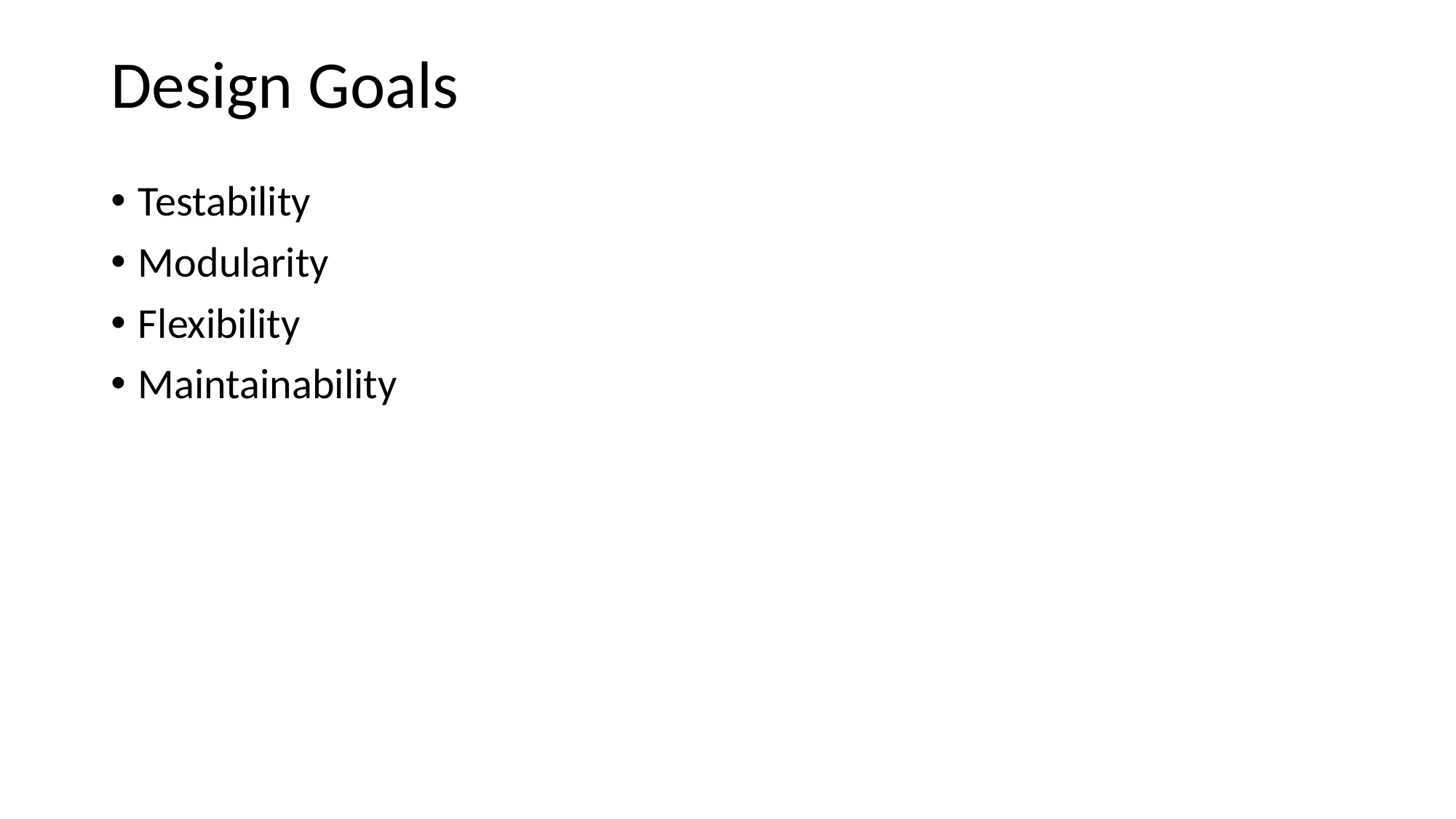

# Design Goals
Testability
Modularity
Flexibility
Maintainability